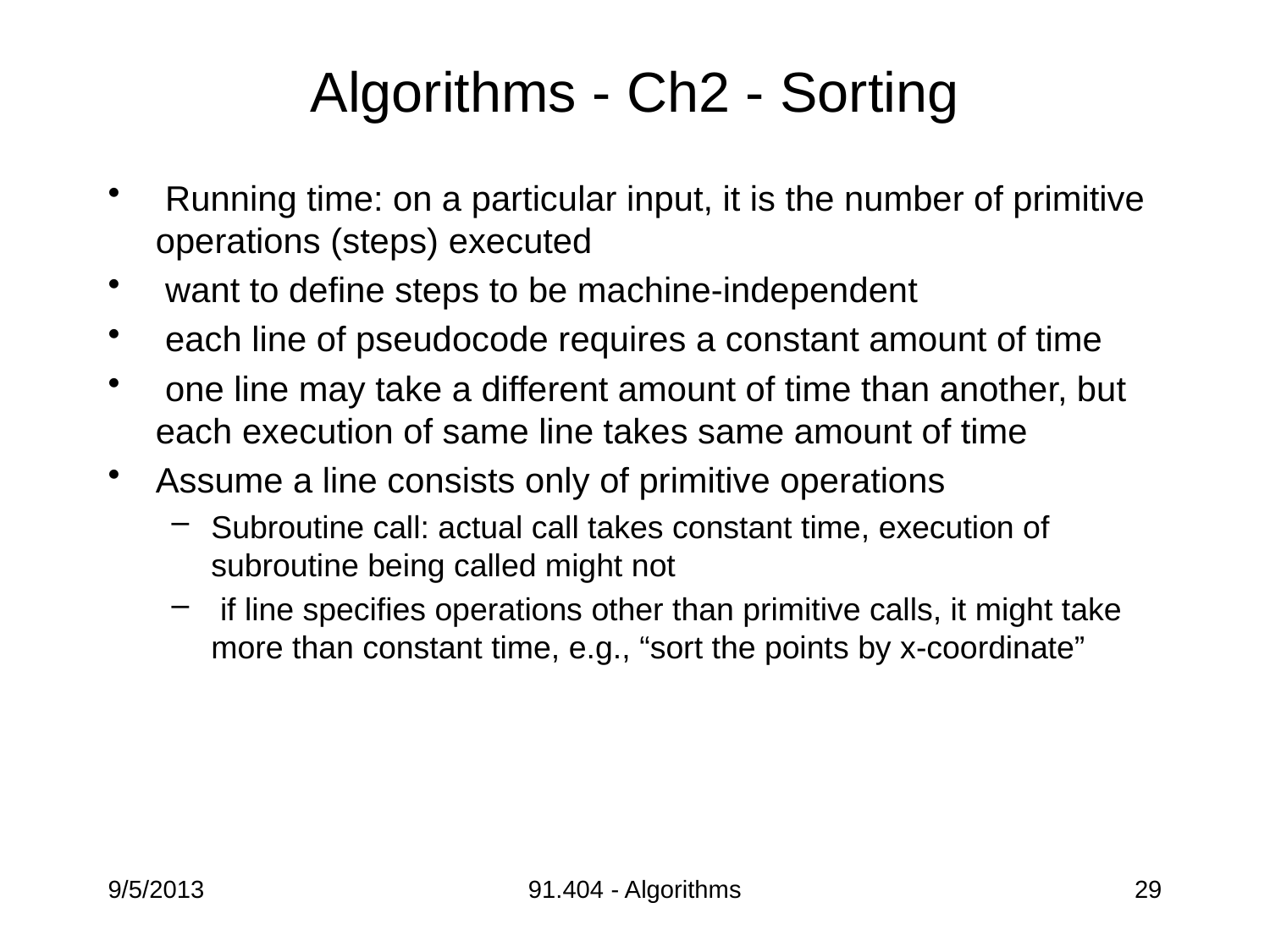

# Algorithms - Ch2 - Sorting
 Running time: on a particular input, it is the number of primitive operations (steps) executed
 want to define steps to be machine-independent
 each line of pseudocode requires a constant amount of time
 one line may take a different amount of time than another, but each execution of same line takes same amount of time
Assume a line consists only of primitive operations
Subroutine call: actual call takes constant time, execution of subroutine being called might not
 if line specifies operations other than primitive calls, it might take more than constant time, e.g., “sort the points by x-coordinate”
9/5/2013
91.404 - Algorithms
29